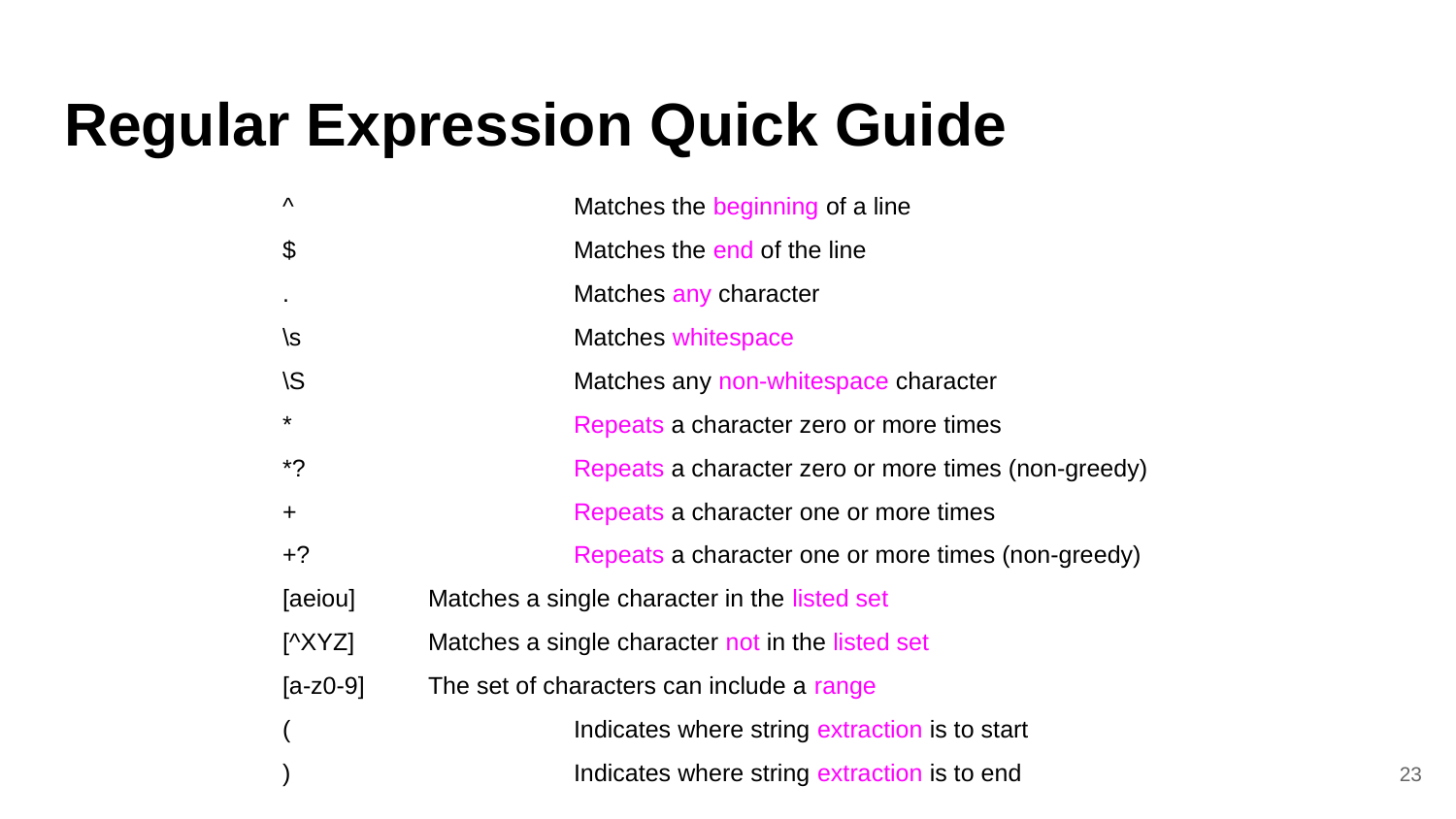

# Regular Expression Quick Guide
^        		Matches the beginning of a line
$        		Matches the end of the line
.    		Matches any character
\s   		Matches whitespace
\S   	    	Matches any non-whitespace character
*    		Repeats a character zero or more times
*?       		Repeats a character zero or more times (non-greedy)
+    		Repeats a character one or more times
+?       		Repeats a character one or more times (non-greedy)
[aeiou]  	Matches a single character in the listed set
[^XYZ]   	Matches a single character not in the listed set
[a-z0-9] 	The set of characters can include a range
(        		Indicates where string extraction is to start
)        		Indicates where string extraction is to end
23